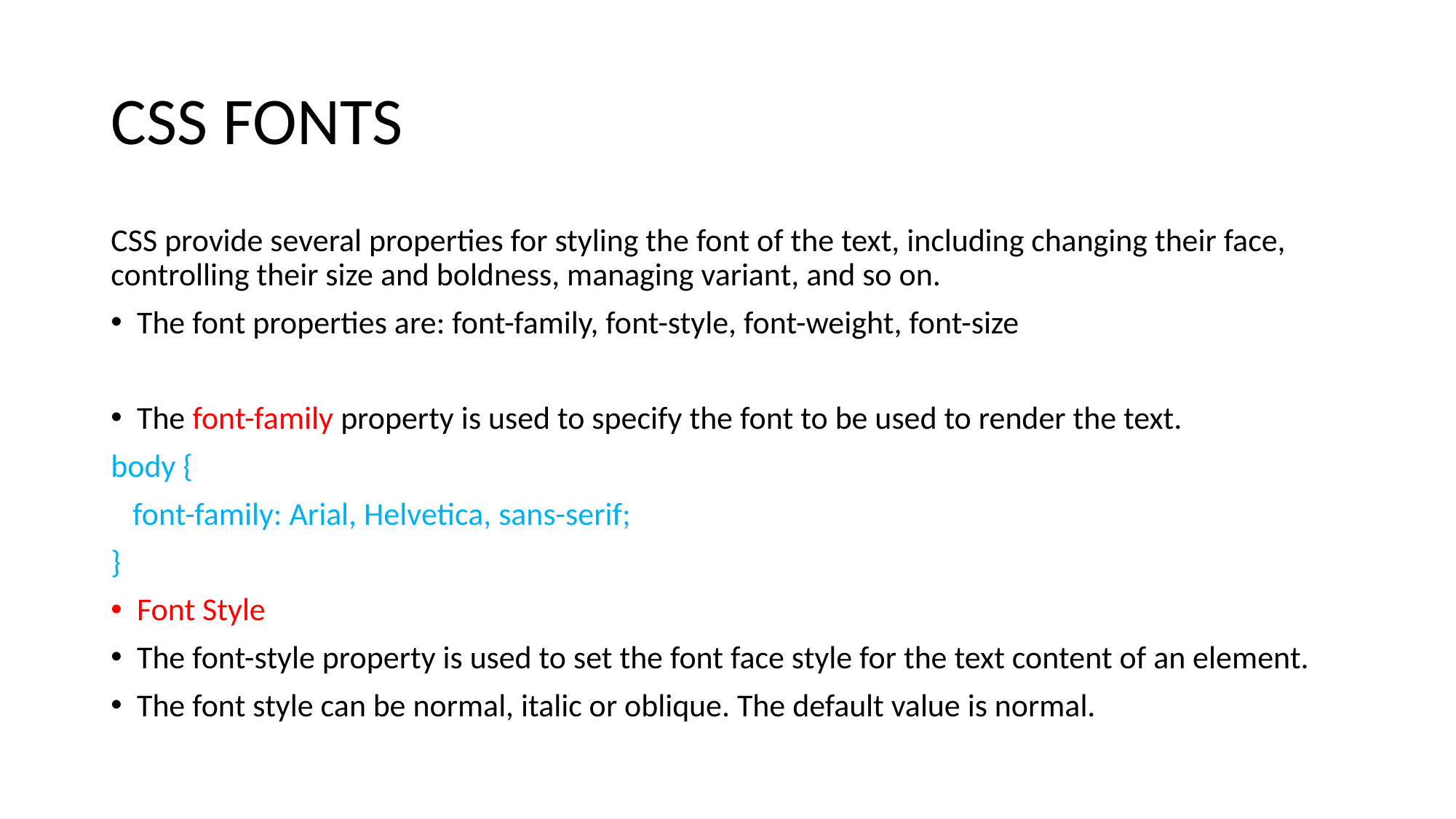

# CSS FONTS
CSS provide several properties for styling the font of the text, including changing their face, controlling their size and boldness, managing variant, and so on.
The font properties are: font-family, font-style, font-weight, font-size

The font-family property is used to specify the font to be used to render the text.
body {
   font-family: Arial, Helvetica, sans-serif;
}
Font Style
The font-style property is used to set the font face style for the text content of an element.
The font style can be normal, italic or oblique. The default value is normal.